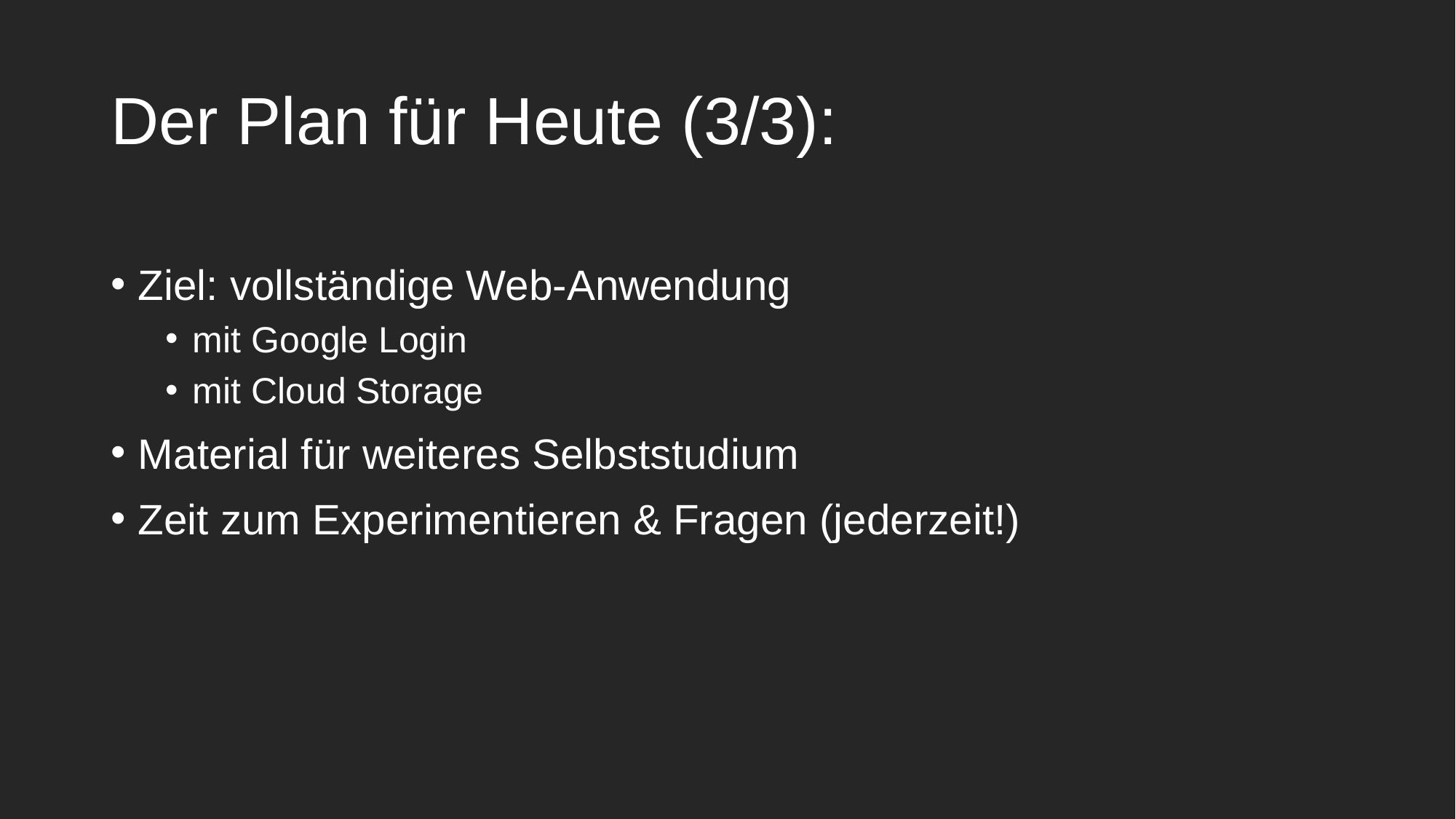

# Der Plan für Heute (3/3):
Ziel: vollständige Web-Anwendung
mit Google Login
mit Cloud Storage
Material für weiteres Selbststudium
Zeit zum Experimentieren & Fragen (jederzeit!)